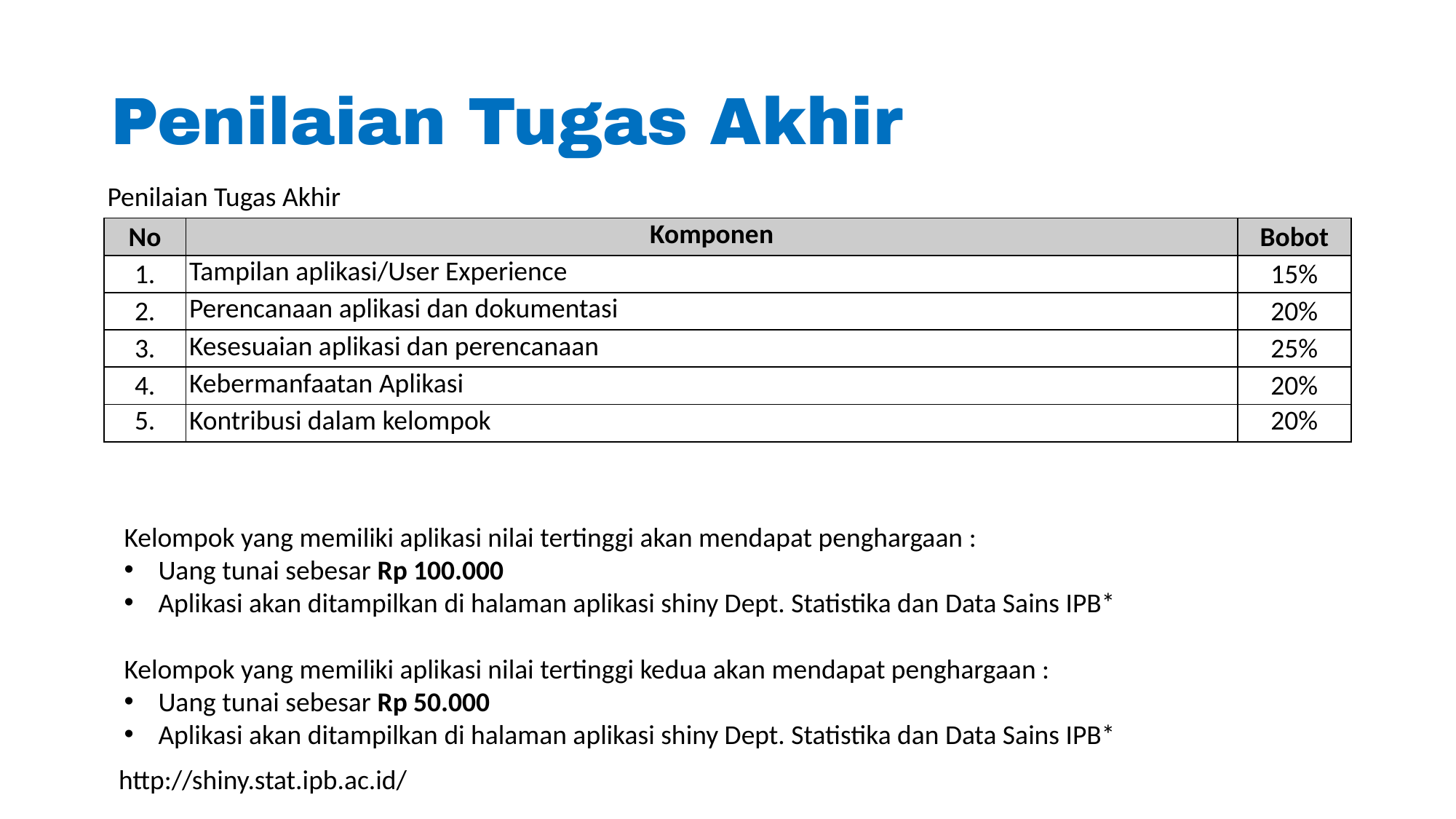

# Penilaian Tugas Akhir
| Penilaian Tugas Akhir |  |  |
| --- | --- | --- |
| No | Komponen | Bobot |
| 1. | Tampilan aplikasi/User Experience | 15% |
| 2. | Perencanaan aplikasi dan dokumentasi | 20% |
| 3. | Kesesuaian aplikasi dan perencanaan | 25% |
| 4. | Kebermanfaatan Aplikasi | 20% |
| 5. | Kontribusi dalam kelompok | 20% |
Kelompok yang memiliki aplikasi nilai tertinggi akan mendapat penghargaan :
Uang tunai sebesar Rp 100.000
Aplikasi akan ditampilkan di halaman aplikasi shiny Dept. Statistika dan Data Sains IPB*
Kelompok yang memiliki aplikasi nilai tertinggi kedua akan mendapat penghargaan :
Uang tunai sebesar Rp 50.000
Aplikasi akan ditampilkan di halaman aplikasi shiny Dept. Statistika dan Data Sains IPB*
http://shiny.stat.ipb.ac.id/